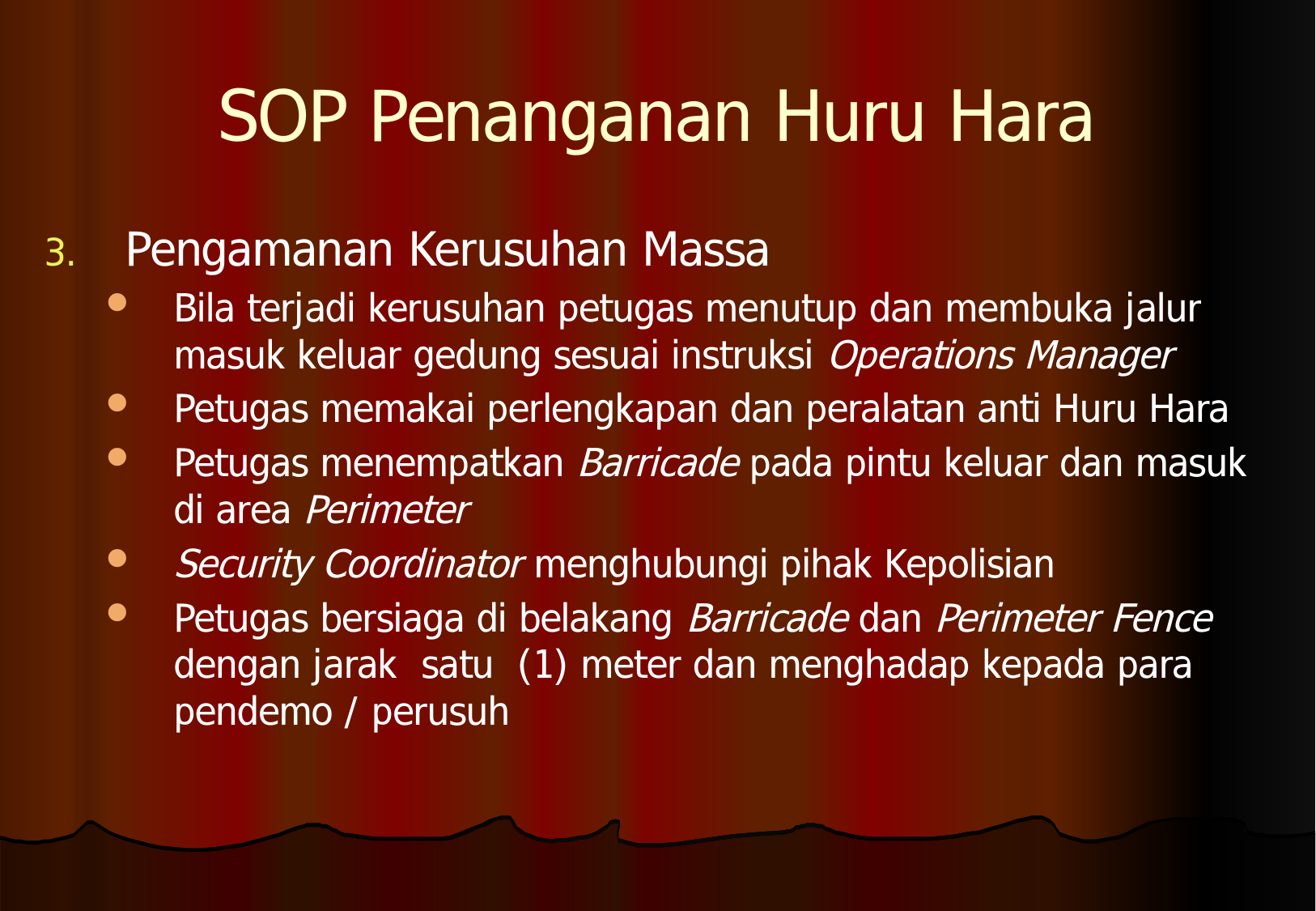

# SOP Penanganan Huru Hara
Pengamanan Kerusuhan Massa
Bila terjadi kerusuhan petugas menutup dan membuka jalur masuk keluar gedung sesuai instruksi Operations Manager
Petugas memakai perlengkapan dan peralatan anti Huru Hara
Petugas menempatkan Barricade pada pintu keluar dan masuk di area Perimeter
Security Coordinator menghubungi pihak Kepolisian
Petugas bersiaga di belakang Barricade dan Perimeter Fence dengan jarak  satu  (1) meter dan menghadap kepada para pendemo / perusuh